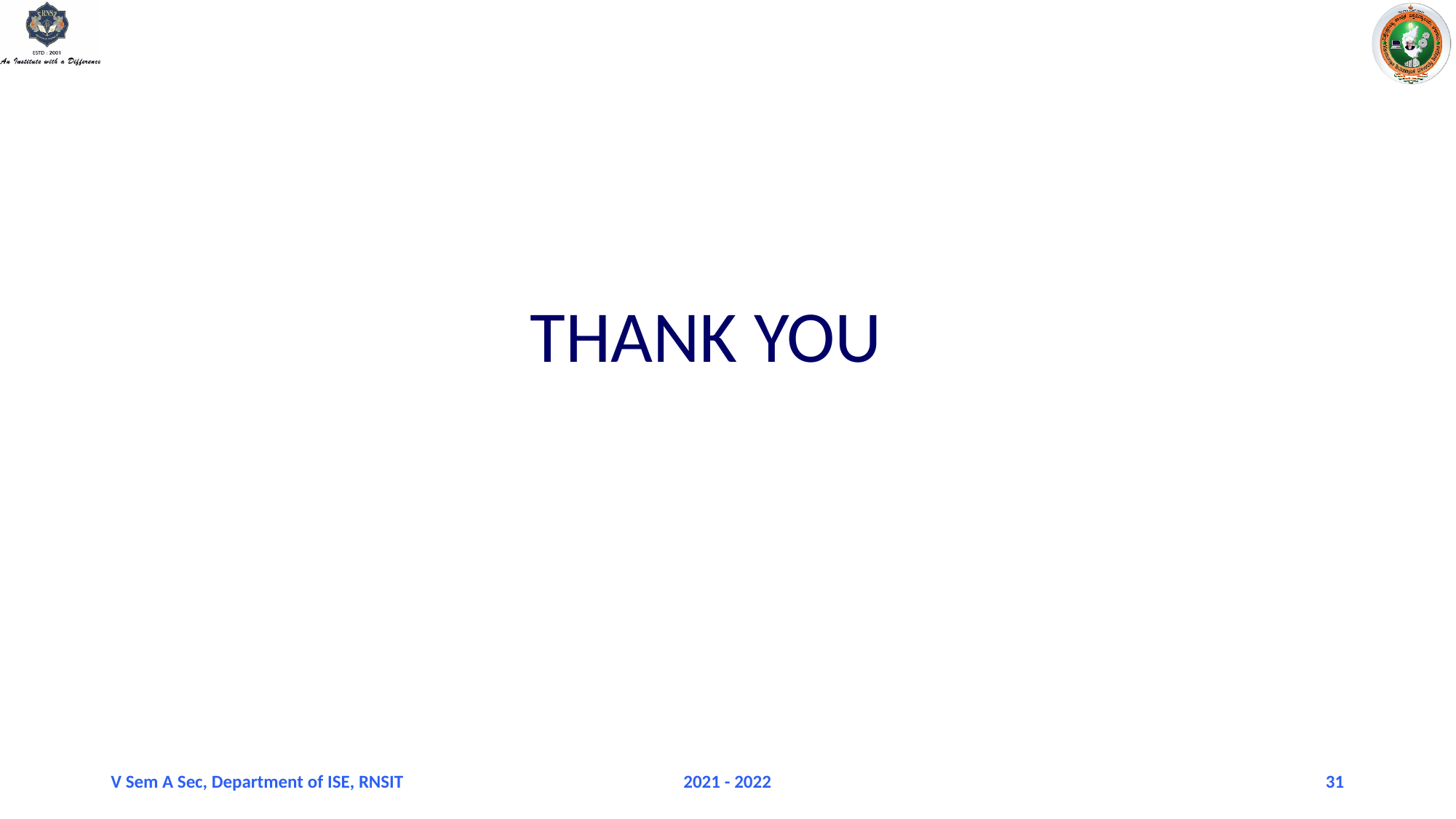

# THANK YOU
V Sem A Sec, Department of ISE, RNSIT
2021 - 2022
31